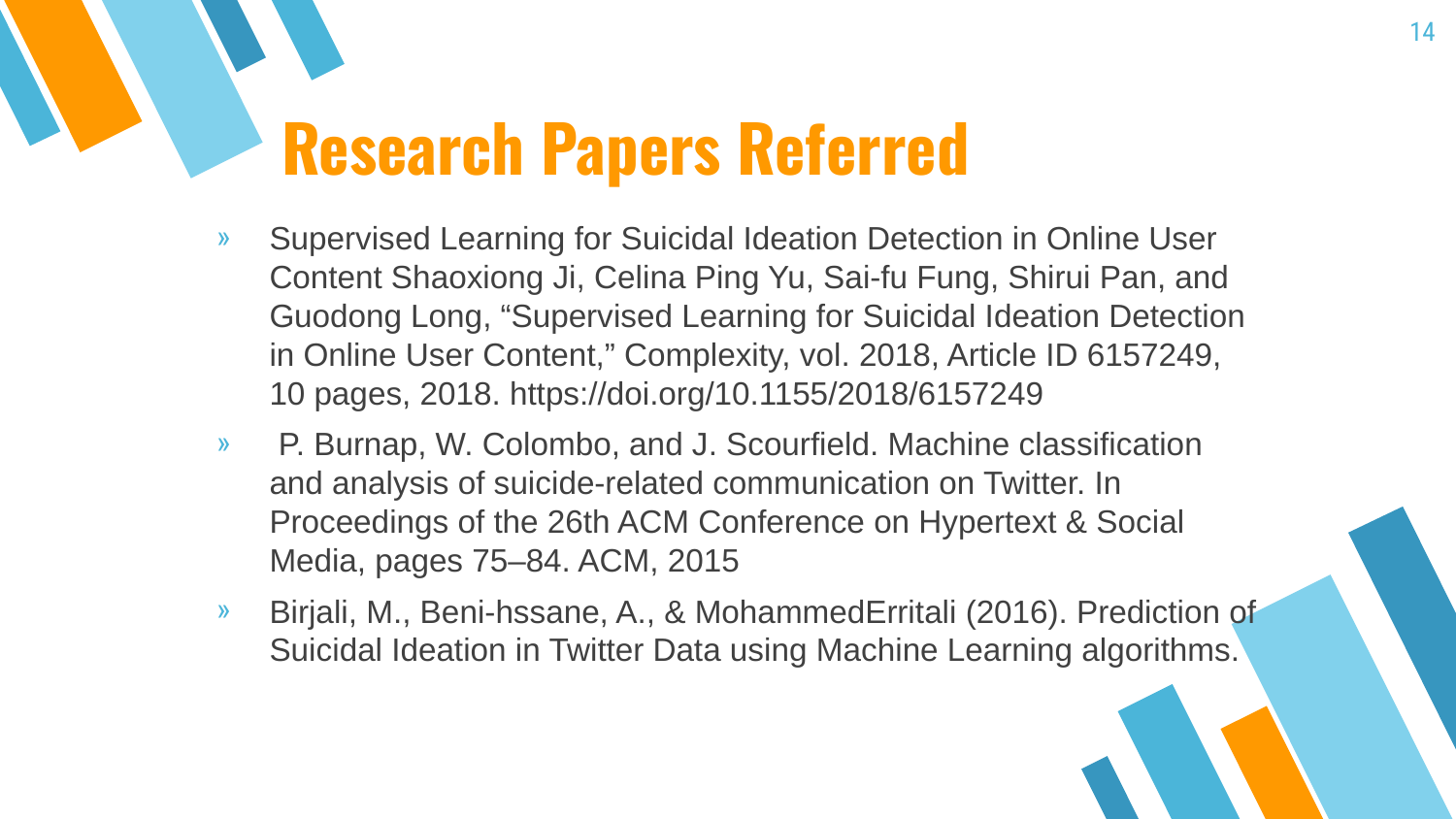

14
# Research Papers Referred
Supervised Learning for Suicidal Ideation Detection in Online User Content Shaoxiong Ji, Celina Ping Yu, Sai-fu Fung, Shirui Pan, and Guodong Long, “Supervised Learning for Suicidal Ideation Detection in Online User Content,” Complexity, vol. 2018, Article ID 6157249, 10 pages, 2018. https://doi.org/10.1155/2018/6157249
 P. Burnap, W. Colombo, and J. Scourfield. Machine classification and analysis of suicide-related communication on Twitter. In Proceedings of the 26th ACM Conference on Hypertext & Social Media, pages 75–84. ACM, 2015
Birjali, M., Beni-hssane, A., & MohammedErritali (2016). Prediction of Suicidal Ideation in Twitter Data using Machine Learning algorithms.